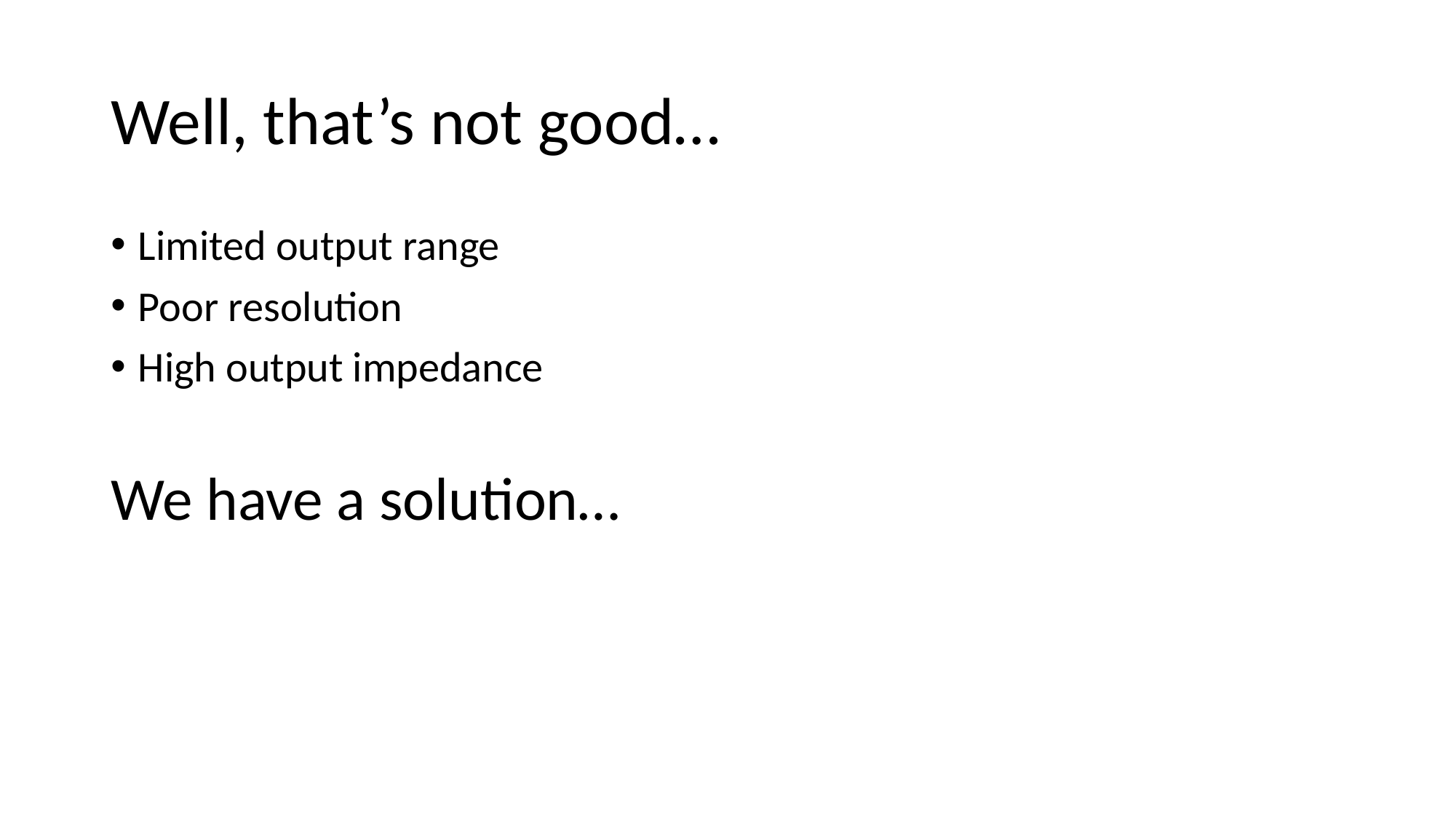

# Well, that’s not good…
Limited output range
Poor resolution
High output impedance

We have a solution…